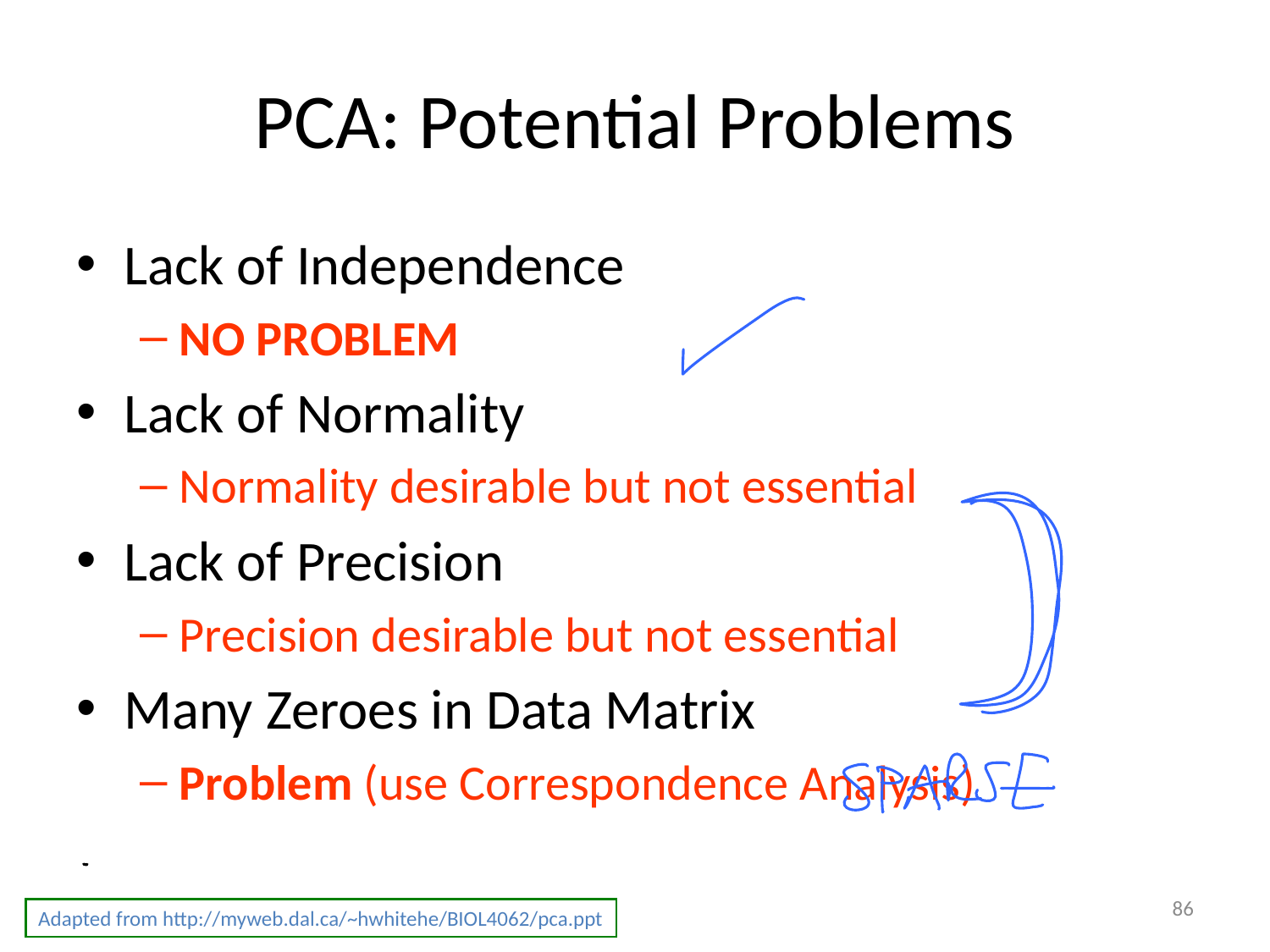

# PCA: Potential Problems
Lack of Independence
NO PROBLEM
Lack of Normality
Normality desirable but not essential
Lack of Precision
Precision desirable but not essential
Many Zeroes in Data Matrix
Problem (use Correspondence Analysis)

86
Adapted from http://myweb.dal.ca/~hwhitehe/BIOL4062/pca.ppt